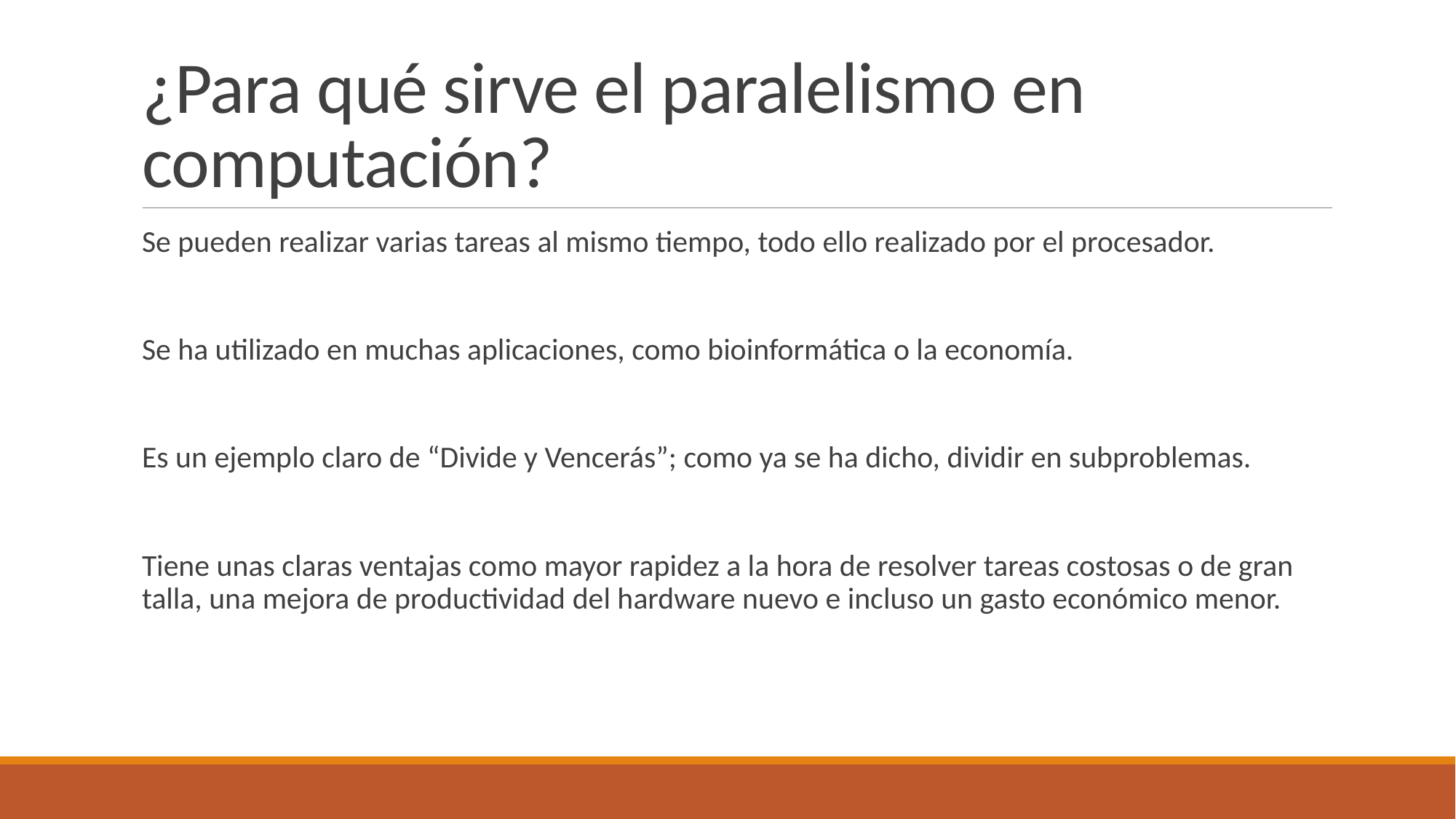

# ¿Para qué sirve el paralelismo en computación?
Se pueden realizar varias tareas al mismo tiempo, todo ello realizado por el procesador.

Se ha utilizado en muchas aplicaciones, como bioinformática o la economía.

Es un ejemplo claro de “Divide y Vencerás”; como ya se ha dicho, dividir en subproblemas.

Tiene unas claras ventajas como mayor rapidez a la hora de resolver tareas costosas o de gran talla, una mejora de productividad del hardware nuevo e incluso un gasto económico menor.